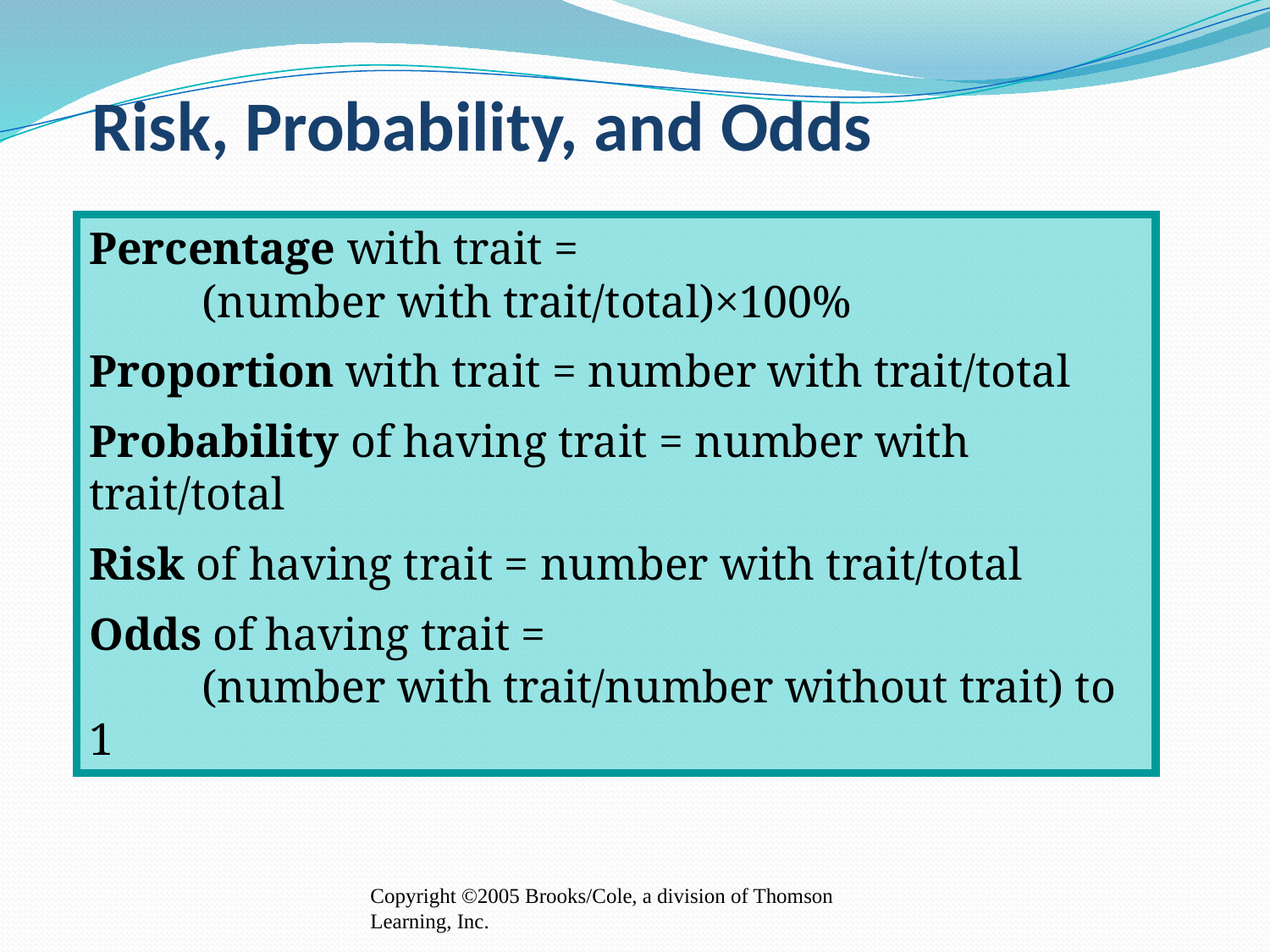

# Risk, Probability, and Odds
Percentage with trait =
		(number with trait/total)×100%
Proportion with trait = number with trait/total
Probability of having trait = number with trait/total
Risk of having trait = number with trait/total
Odds of having trait =
	(number with trait/number without trait) to 1
Copyright ©2005 Brooks/Cole, a division of Thomson Learning, Inc.